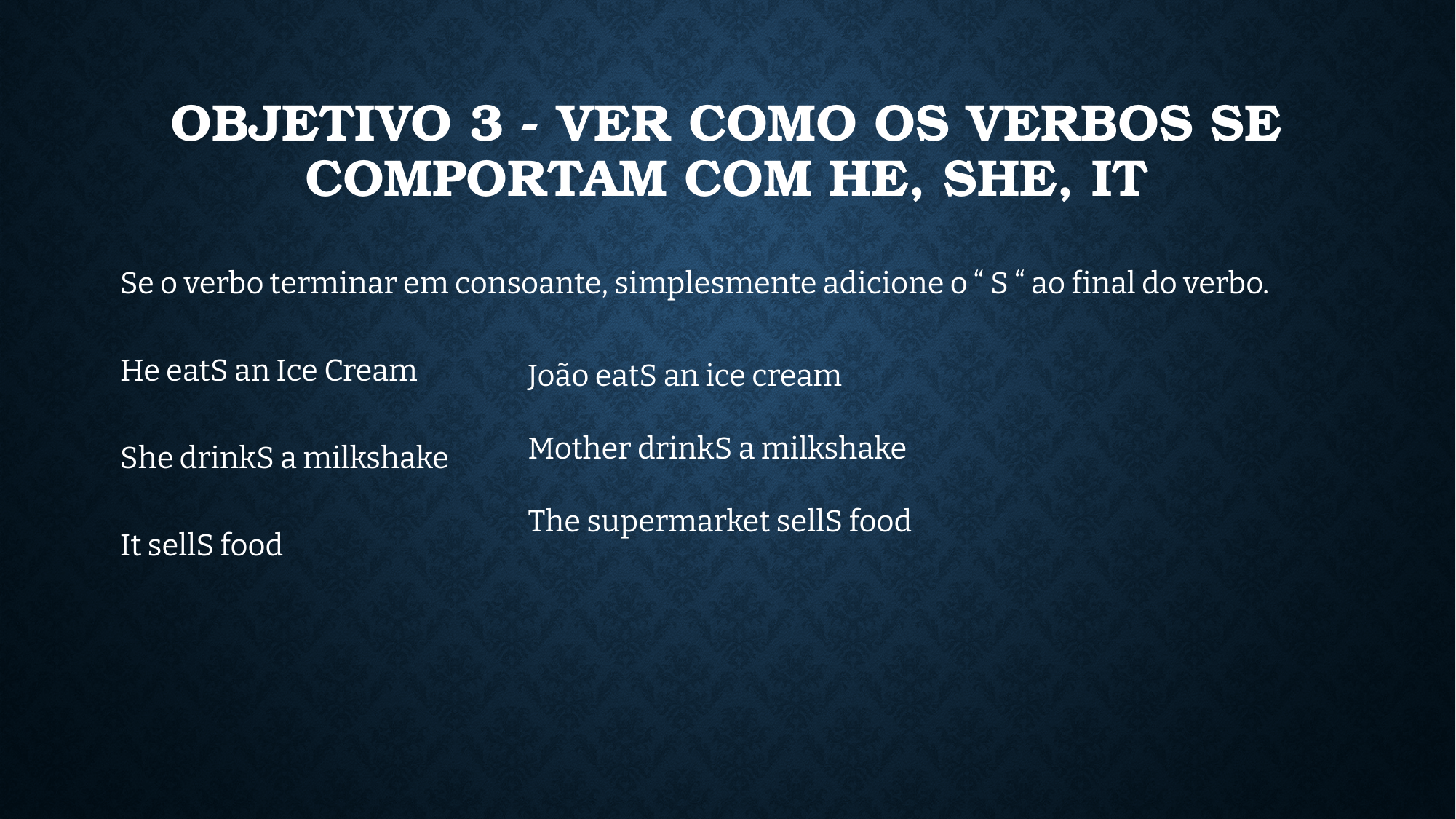

# Objetivo 3 - Ver como os verbos se comportam com HE, SHE, IT
Se o verbo terminar em consoante, simplesmente adicione o “ S “ ao final do verbo.
He eatS an Ice Cream
She drinkS a milkshake
It sellS food
João eatS an ice cream
Mother drinkS a milkshake
The supermarket sellS food